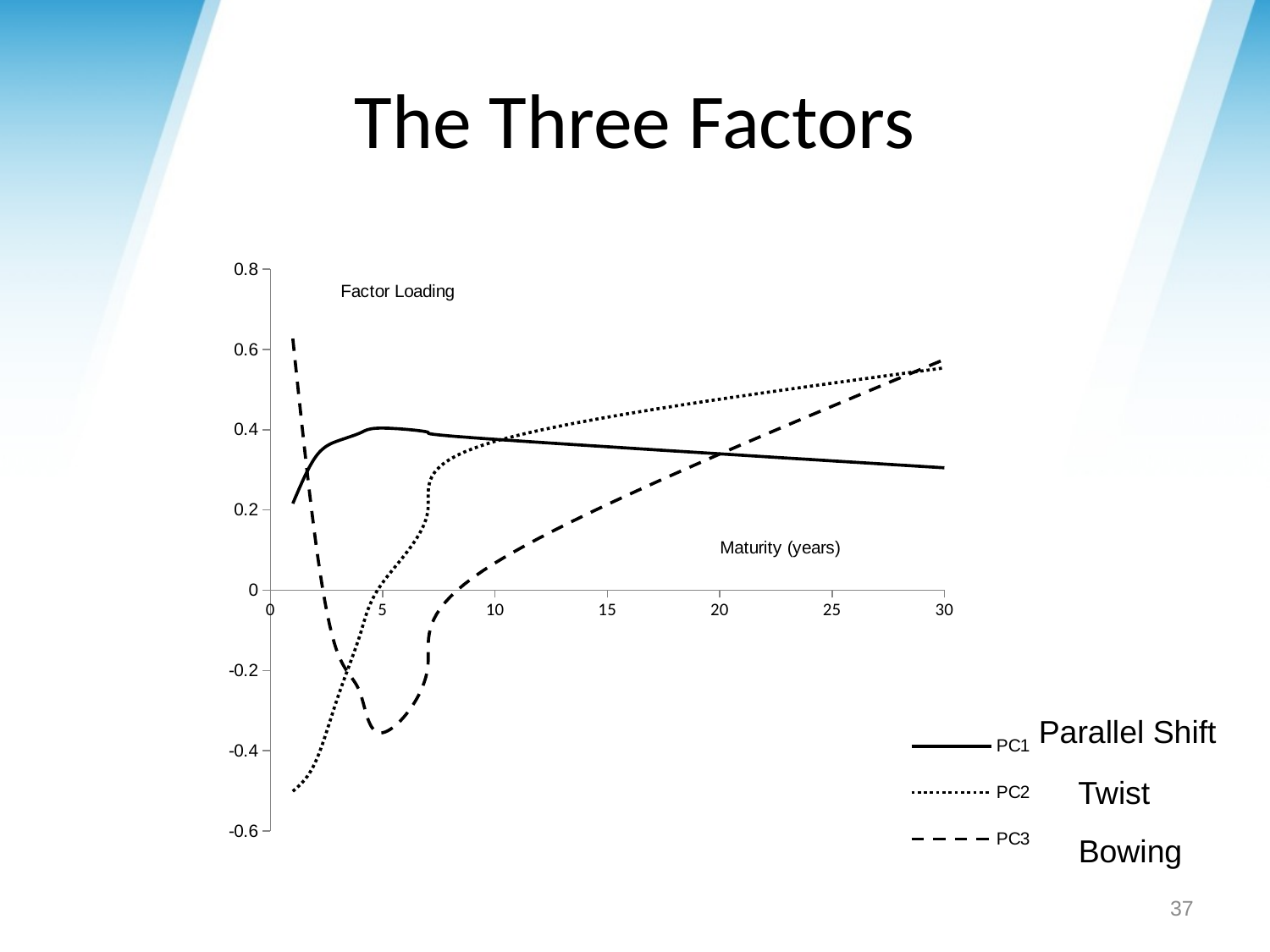

# The Three Factors

### Chart

| Category | PC1 | PC2 | PC3 |
|---|---|---|---|
Parallel Shift
Twist
Bowing
37